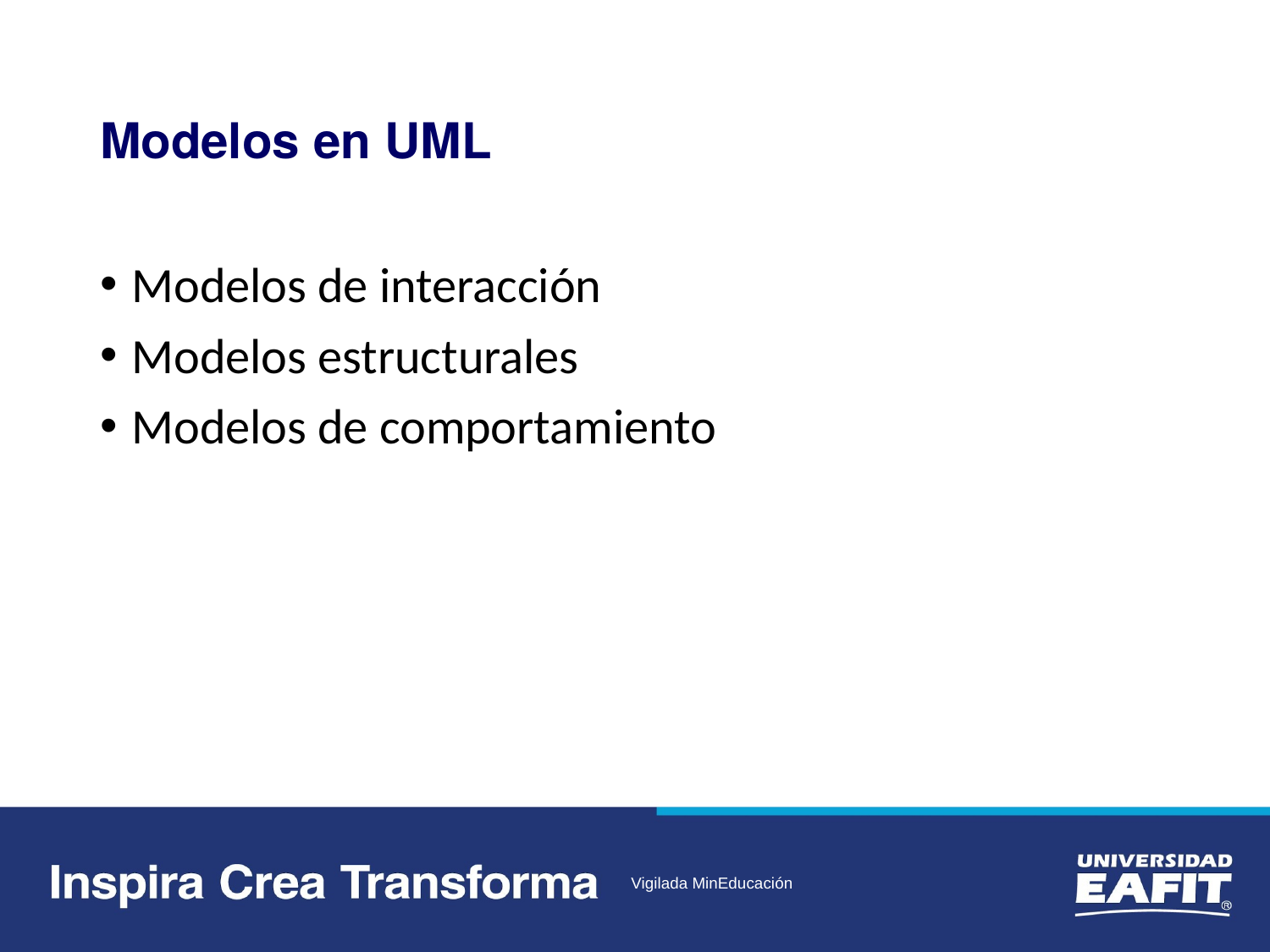

# Modelos en UML
Modelos de interacción
Modelos estructurales
Modelos de comportamiento